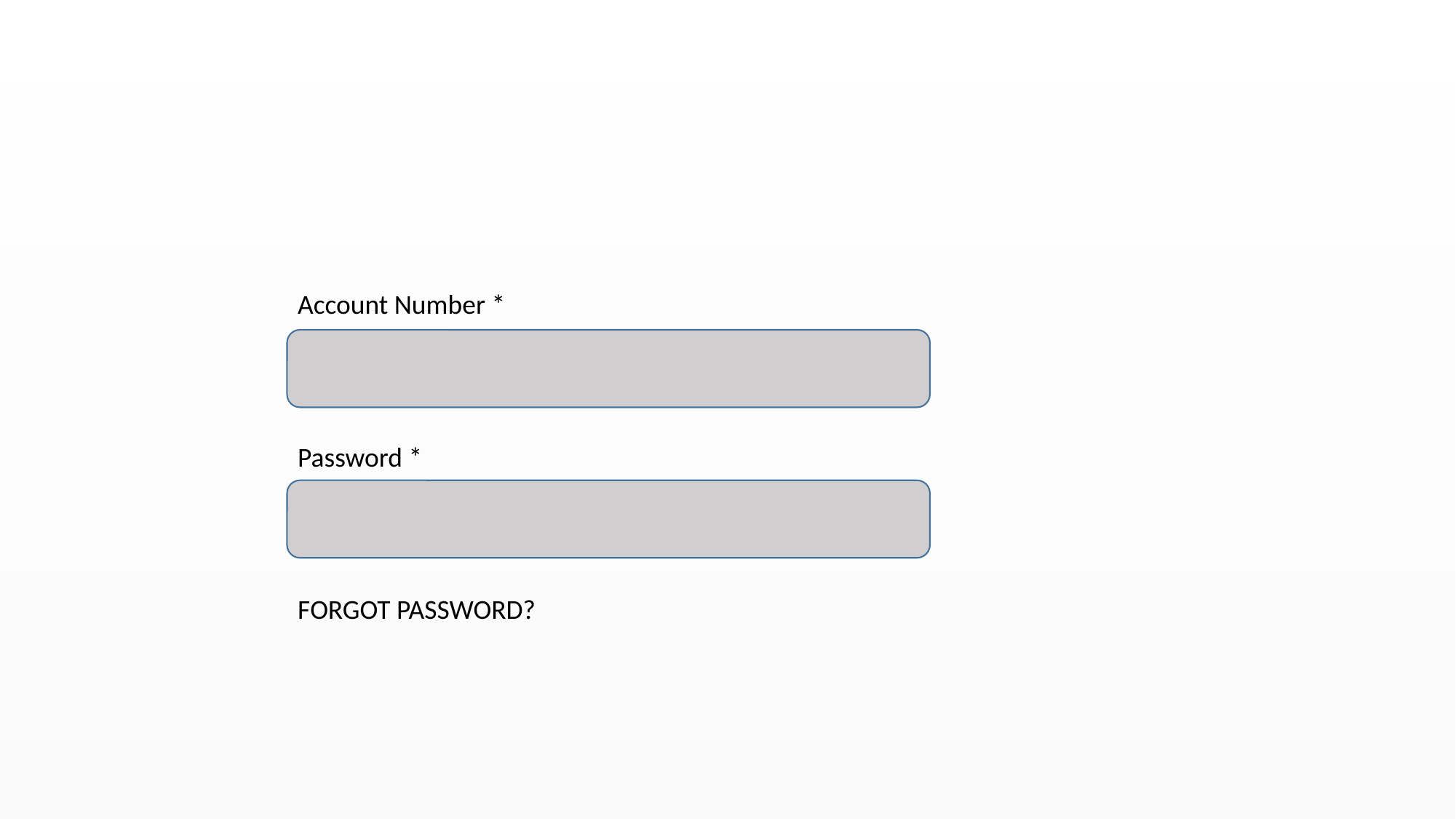

Account Number *

Password *

FORGOT PASSWORD?